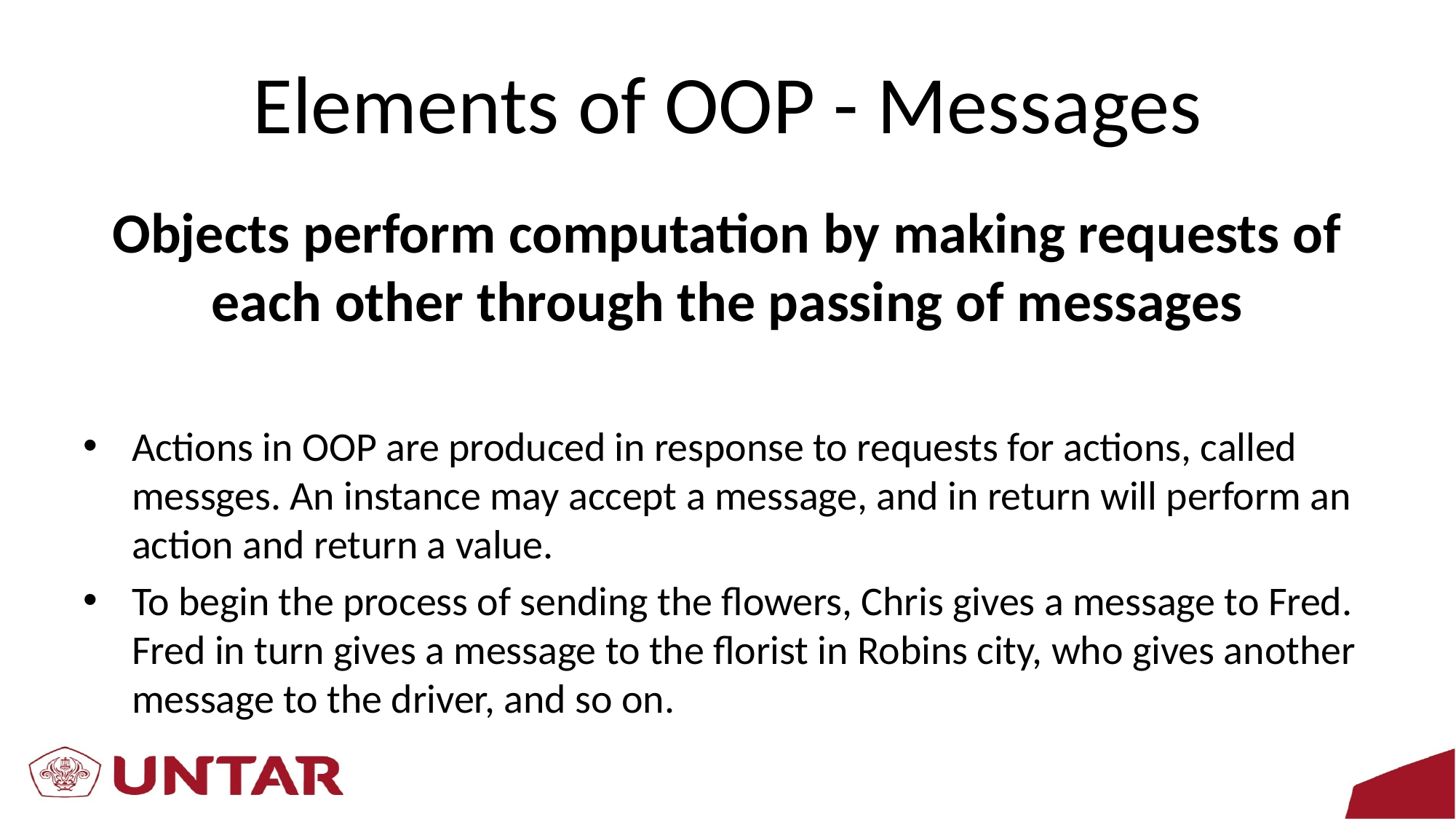

# Elements of OOP - Messages
Objects perform computation by making requests of each other through the passing of messages

Actions in OOP are produced in response to requests for actions, called messges. An instance may accept a message, and in return will perform an action and return a value.
To begin the process of sending the flowers, Chris gives a message to Fred. Fred in turn gives a message to the florist in Robins city, who gives another message to the driver, and so on.